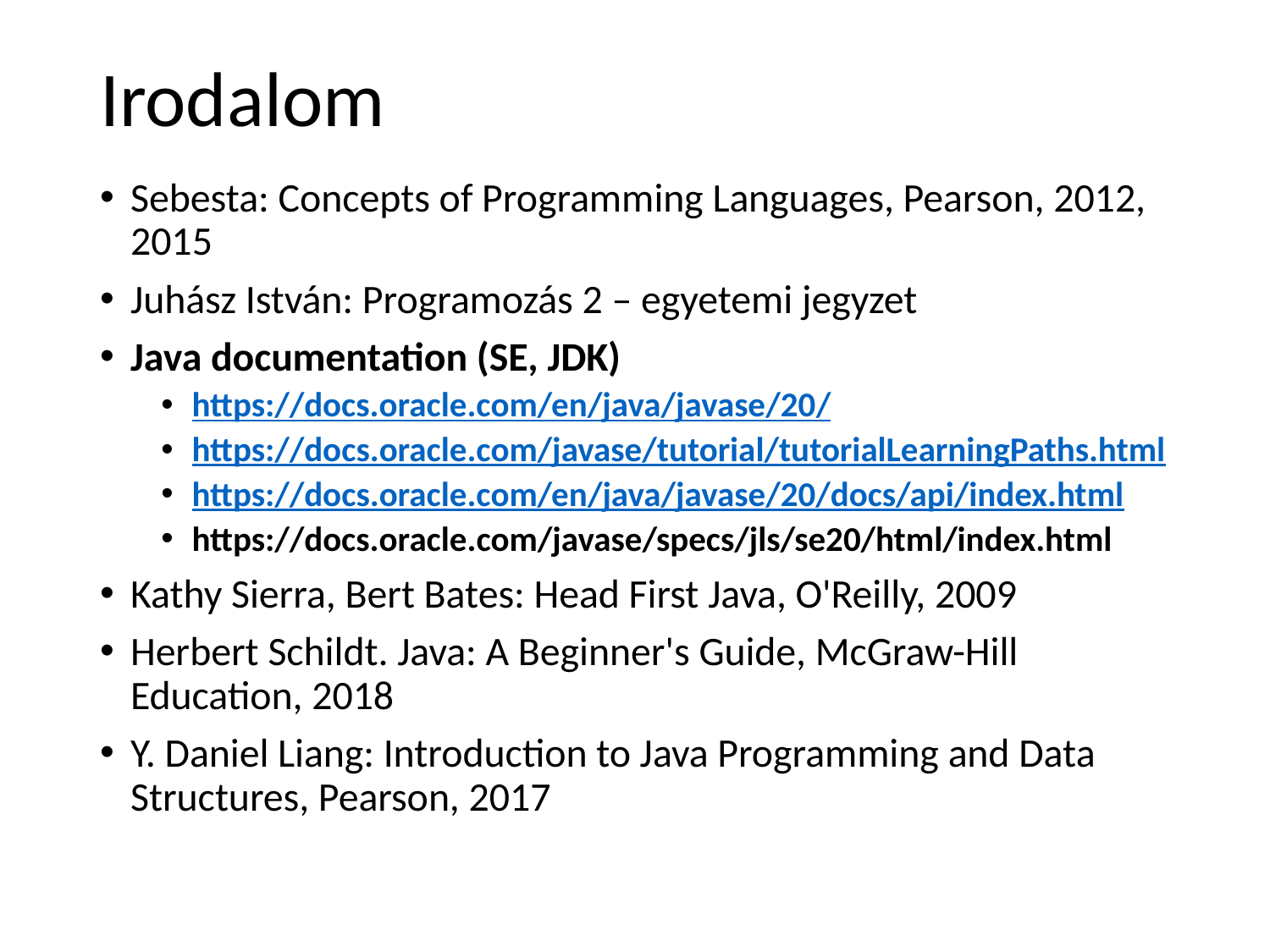

# Irodalom
Sebesta: Concepts of Programming Languages, Pearson, 2012, 2015
Juhász István: Programozás 2 – egyetemi jegyzet
Java documentation (SE, JDK)
https://docs.oracle.com/en/java/javase/20/
https://docs.oracle.com/javase/tutorial/tutorialLearningPaths.html
https://docs.oracle.com/en/java/javase/20/docs/api/index.html
https://docs.oracle.com/javase/specs/jls/se20/html/index.html
Kathy Sierra, Bert Bates: Head First Java, O'Reilly, 2009
Herbert Schildt. Java: A Beginner's Guide, McGraw-Hill Education, 2018
Y. Daniel Liang: Introduction to Java Programming and Data Structures, Pearson, 2017